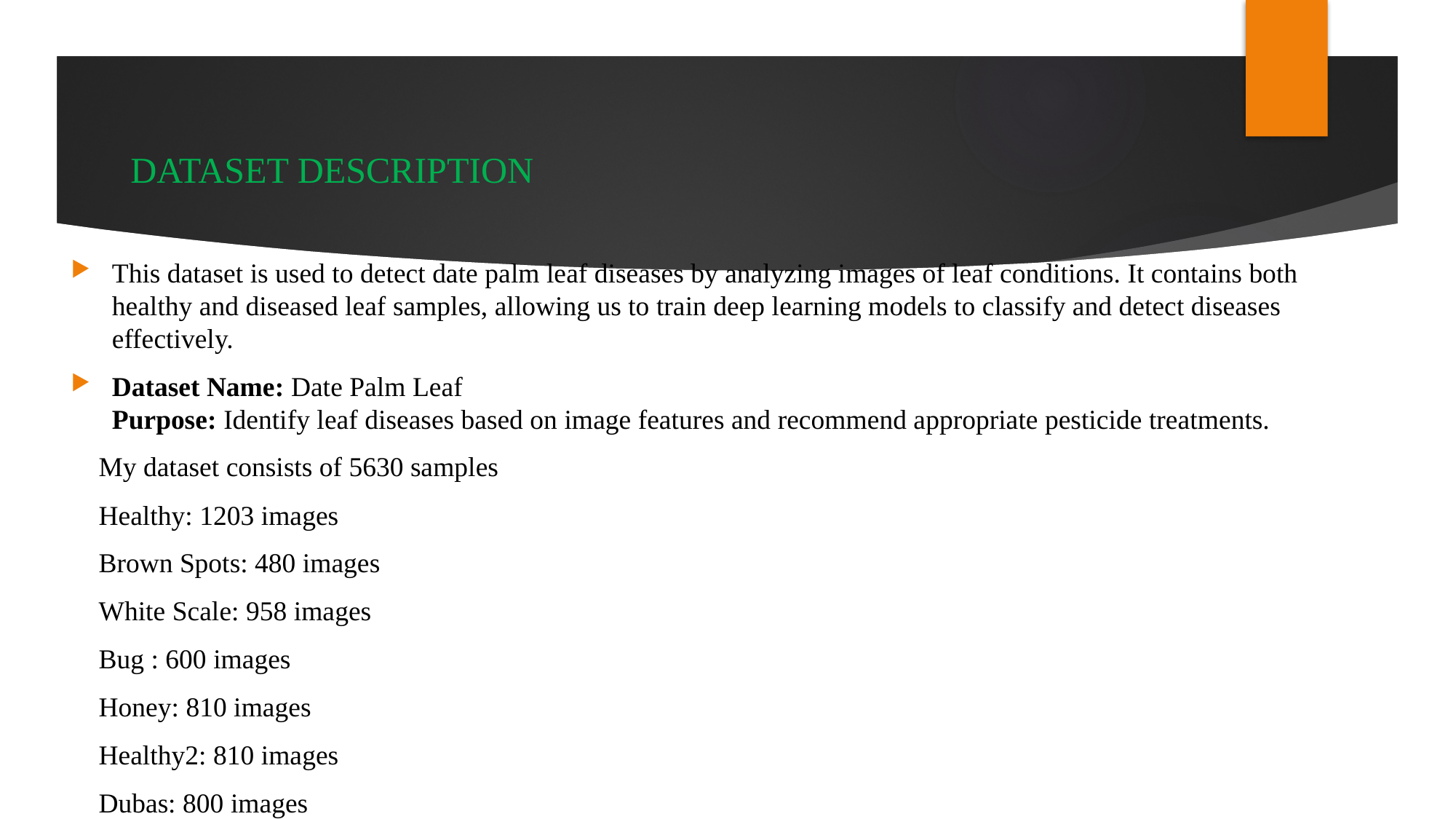

# DATASET DESCRIPTION
This dataset is used to detect date palm leaf diseases by analyzing images of leaf conditions. It contains both healthy and diseased leaf samples, allowing us to train deep learning models to classify and detect diseases effectively.
Dataset Name: Date Palm Leaf
Purpose: Identify leaf diseases based on image features and recommend appropriate pesticide treatments.
    My dataset consists of 5630 samples
    Healthy: 1203 images
    Brown Spots: 480 images
    White Scale: 958 images
    Bug : 600 images
    Honey: 810 images
    Healthy2: 810 images
    Dubas: 800 images